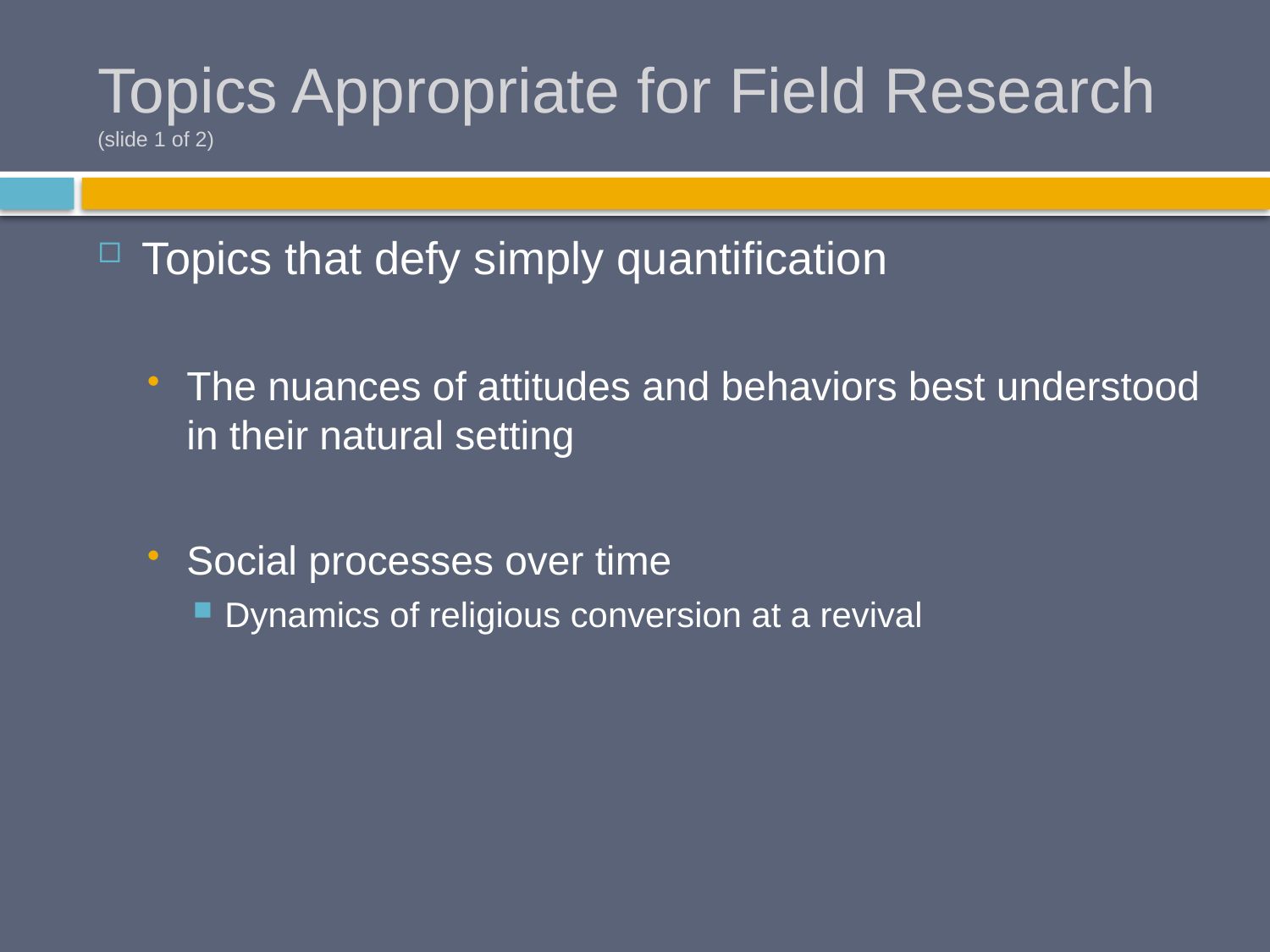

# Topics Appropriate for Field Research (slide 1 of 2)
Topics that defy simply quantification

The nuances of attitudes and behaviors best understood in their natural setting

Social processes over time
Dynamics of religious conversion at a revival